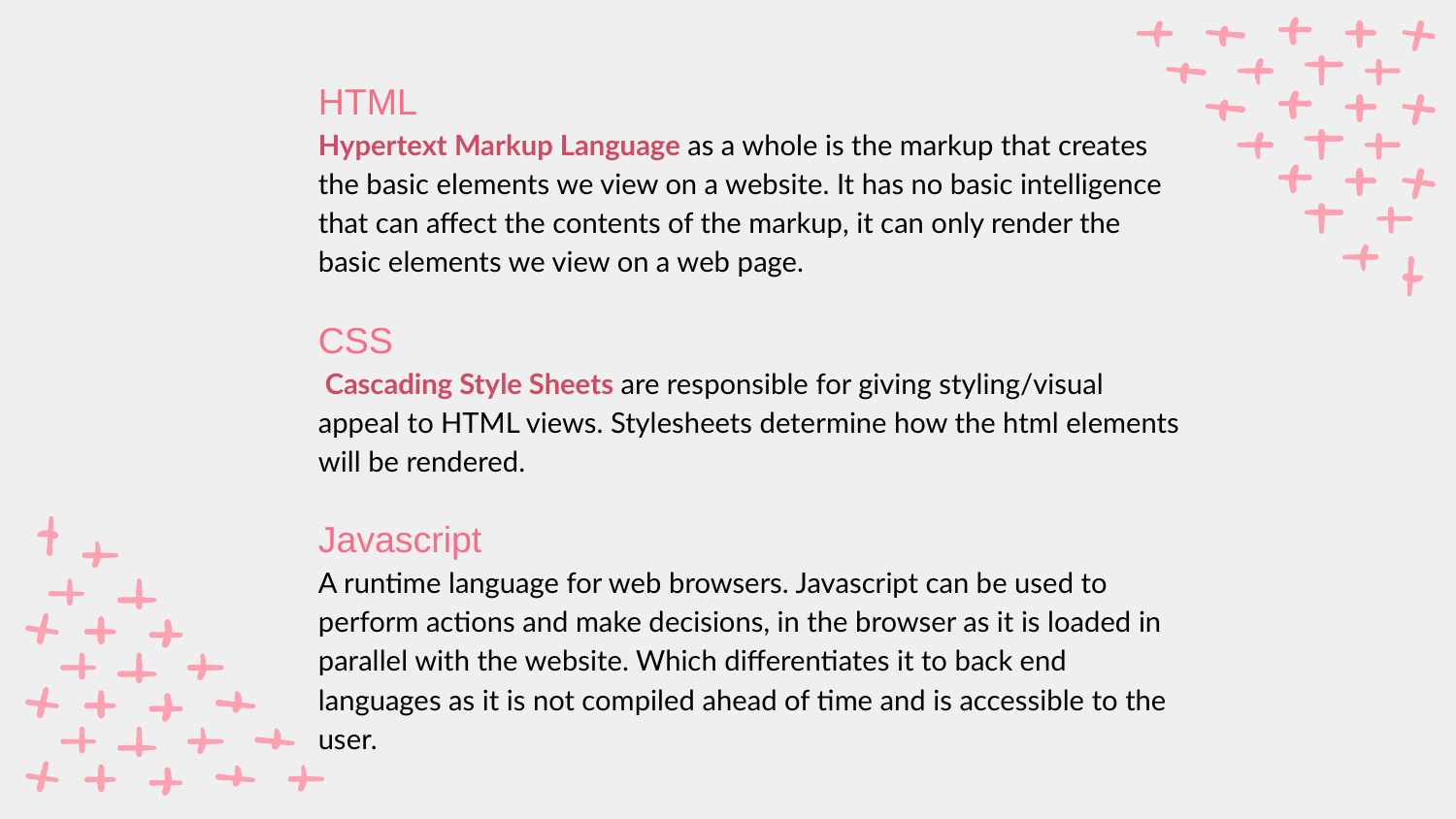

HTML
Hypertext Markup Language as a whole is the markup that creates the basic elements we view on a website. It has no basic intelligence that can affect the contents of the markup, it can only render the basic elements we view on a web page.
CSS
 Cascading Style Sheets are responsible for giving styling/visual appeal to HTML views. Stylesheets determine how the html elements will be rendered.
Javascript
A runtime language for web browsers. Javascript can be used to perform actions and make decisions, in the browser as it is loaded in parallel with the website. Which differentiates it to back end languages as it is not compiled ahead of time and is accessible to the user.